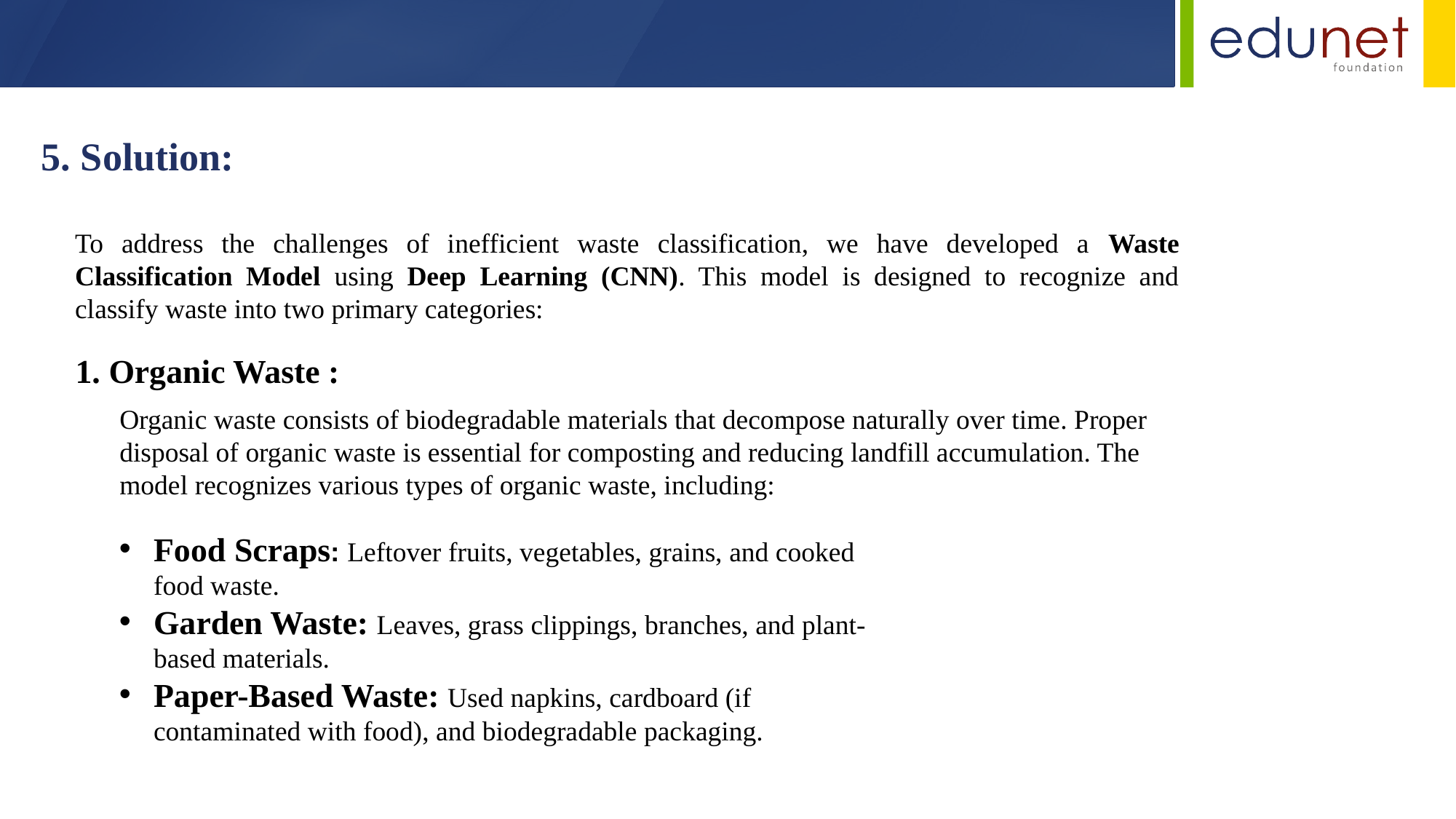

5. Solution:
To address the challenges of inefficient waste classification, we have developed a Waste Classification Model using Deep Learning (CNN). This model is designed to recognize and classify waste into two primary categories:
1. Organic Waste :
Organic waste consists of biodegradable materials that decompose naturally over time. Proper disposal of organic waste is essential for composting and reducing landfill accumulation. The model recognizes various types of organic waste, including:
Food Scraps: Leftover fruits, vegetables, grains, and cooked food waste.
Garden Waste: Leaves, grass clippings, branches, and plant-based materials.
Paper-Based Waste: Used napkins, cardboard (if contaminated with food), and biodegradable packaging.